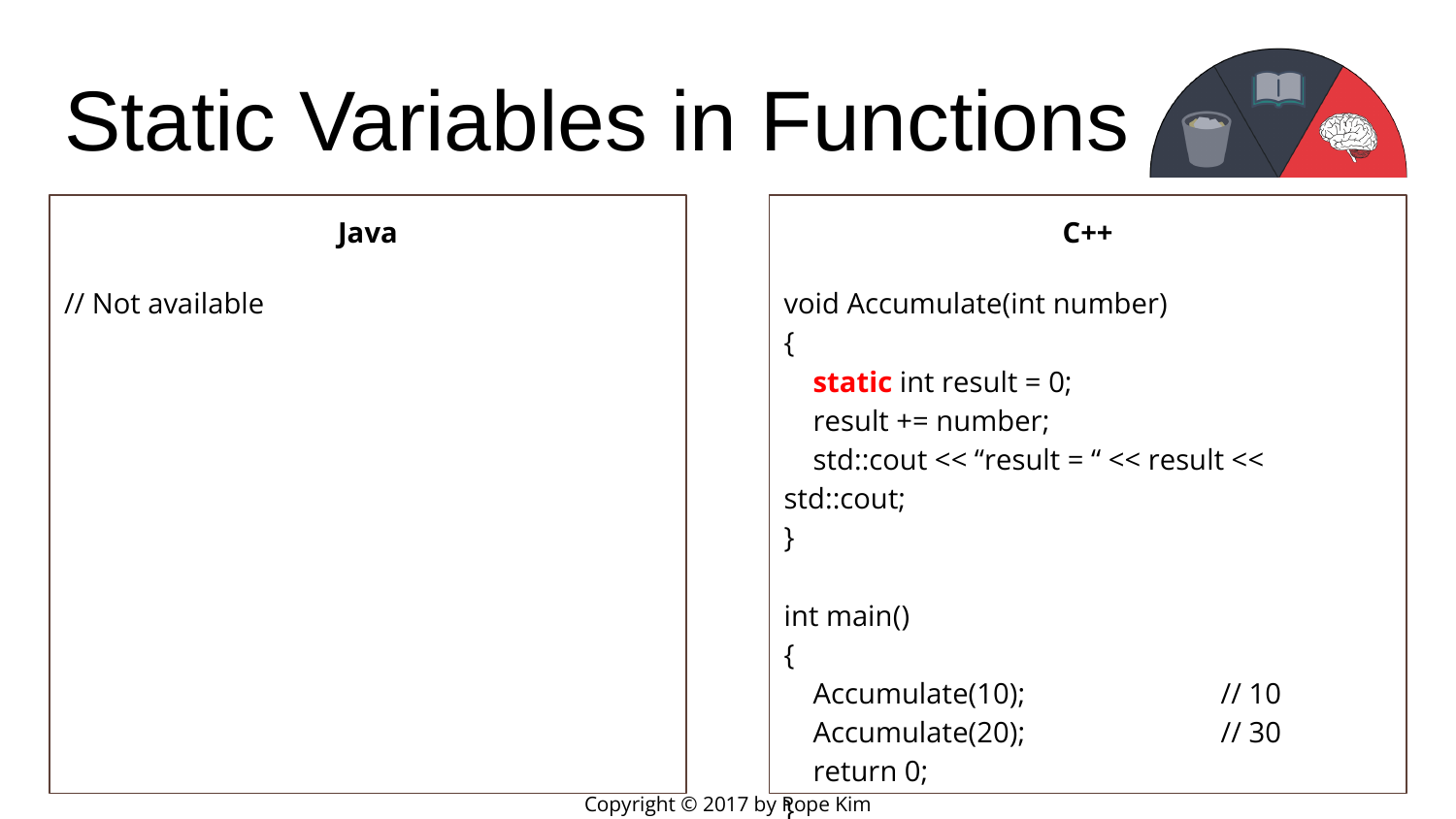

# Static Variables in Functions
Java
// Not available
C++
void Accumulate(int number)
{
    static int result = 0;
    result += number;
    std::cout << “result = “ << result << std::cout;
}
int main()
{
    Accumulate(10);		// 10
    Accumulate(20);		// 30
    return 0;
}